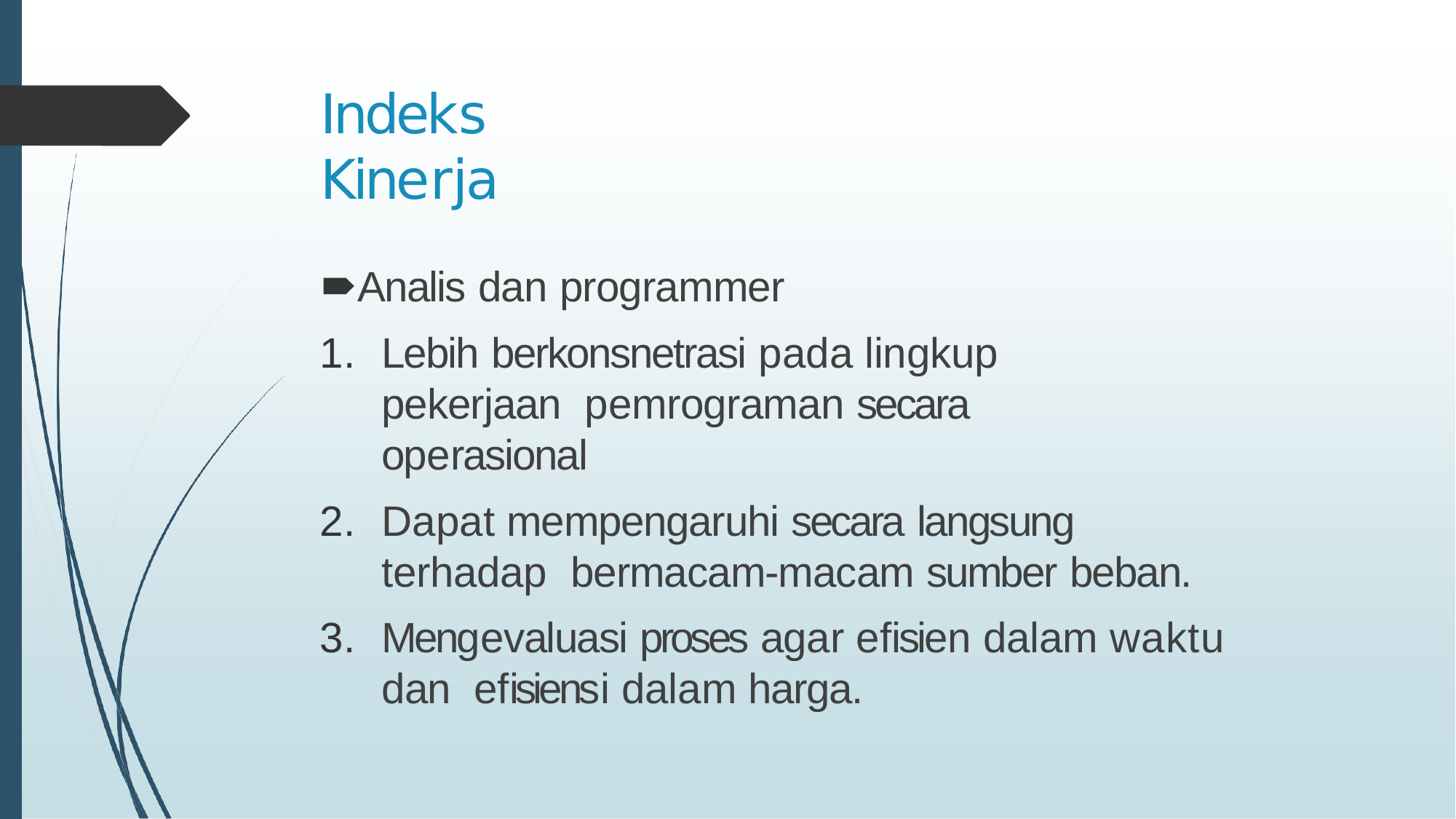

# Indeks Kinerja
🠶Analis dan programmer
Lebih berkonsnetrasi pada lingkup pekerjaan  pemrograman secara operasional
Dapat mempengaruhi secara langsung terhadap  bermacam-macam sumber beban.
Mengevaluasi proses agar efisien dalam waktu dan  efisiensi dalam harga.